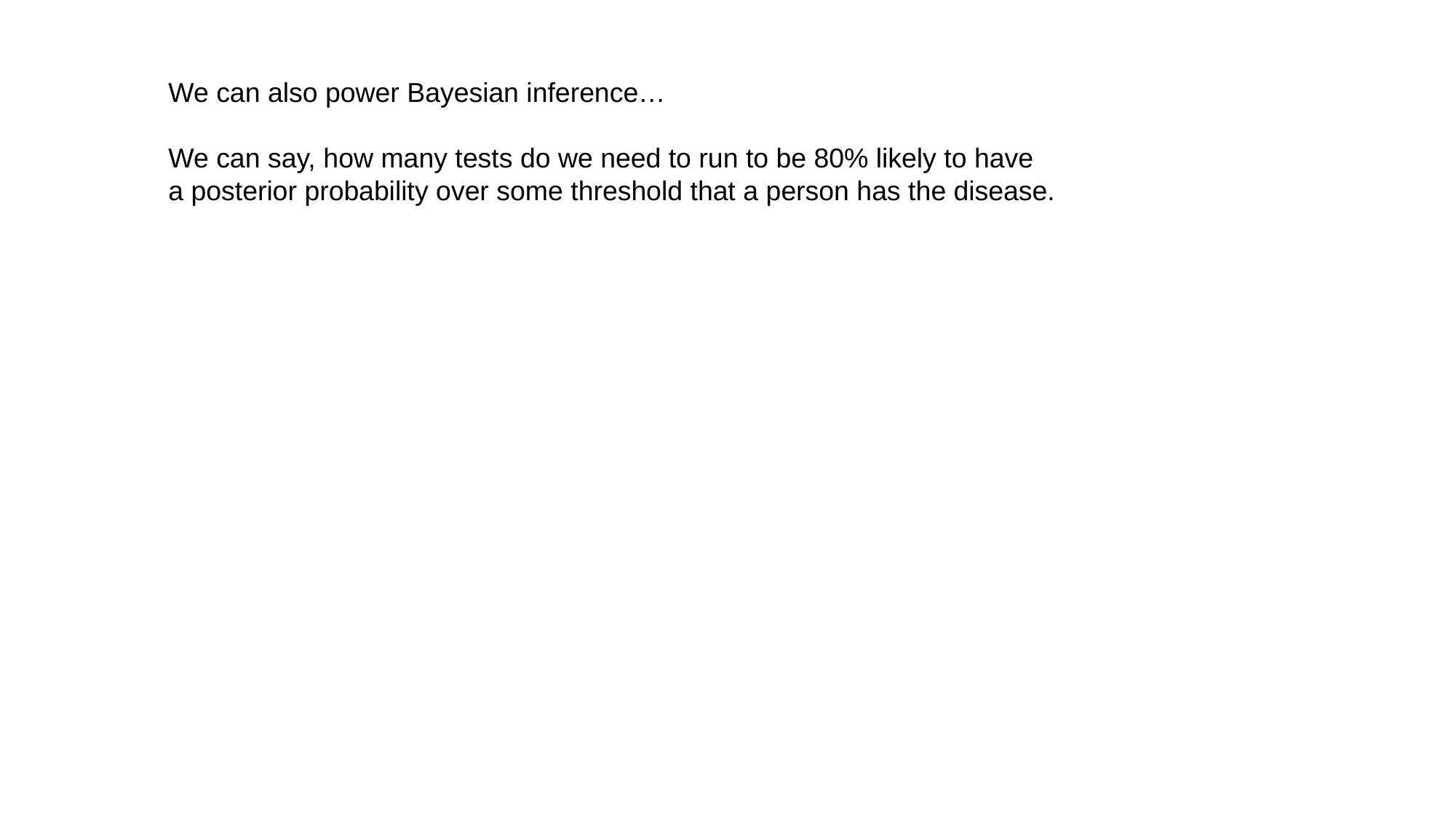

We can also power Bayesian inference…

We can say, how many tests do we need to run to be 80% likely to have
a posterior probability over some threshold that a person has the disease.